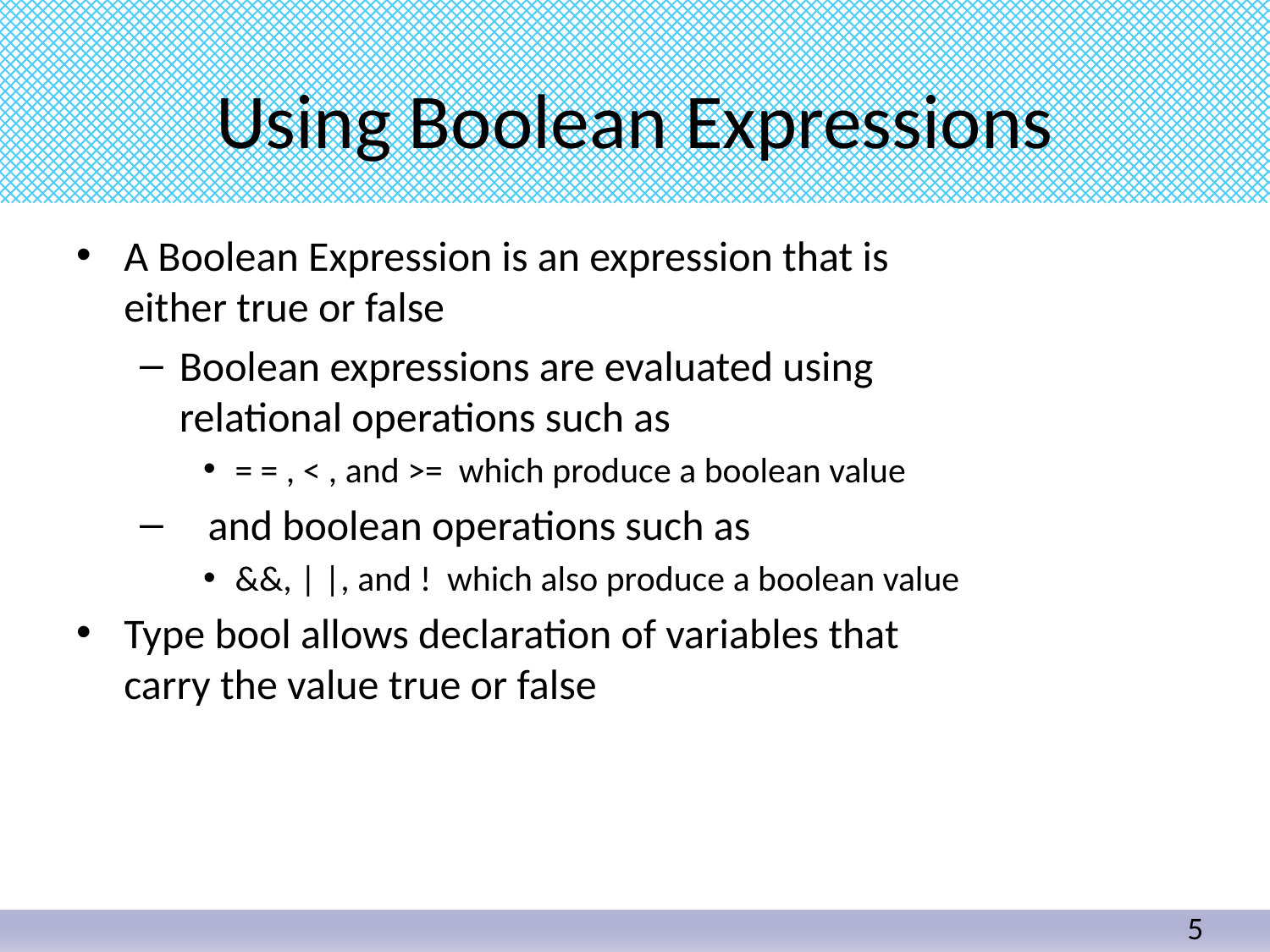

# Using Boolean Expressions
A Boolean Expression is an expression that is
either true or false
Boolean expressions are evaluated using
relational operations such as
= = , < , and >=  which produce a boolean value
   and boolean operations such as
&&, | |, and !  which also produce a boolean value
Type bool allows declaration of variables that
carry the value true or false